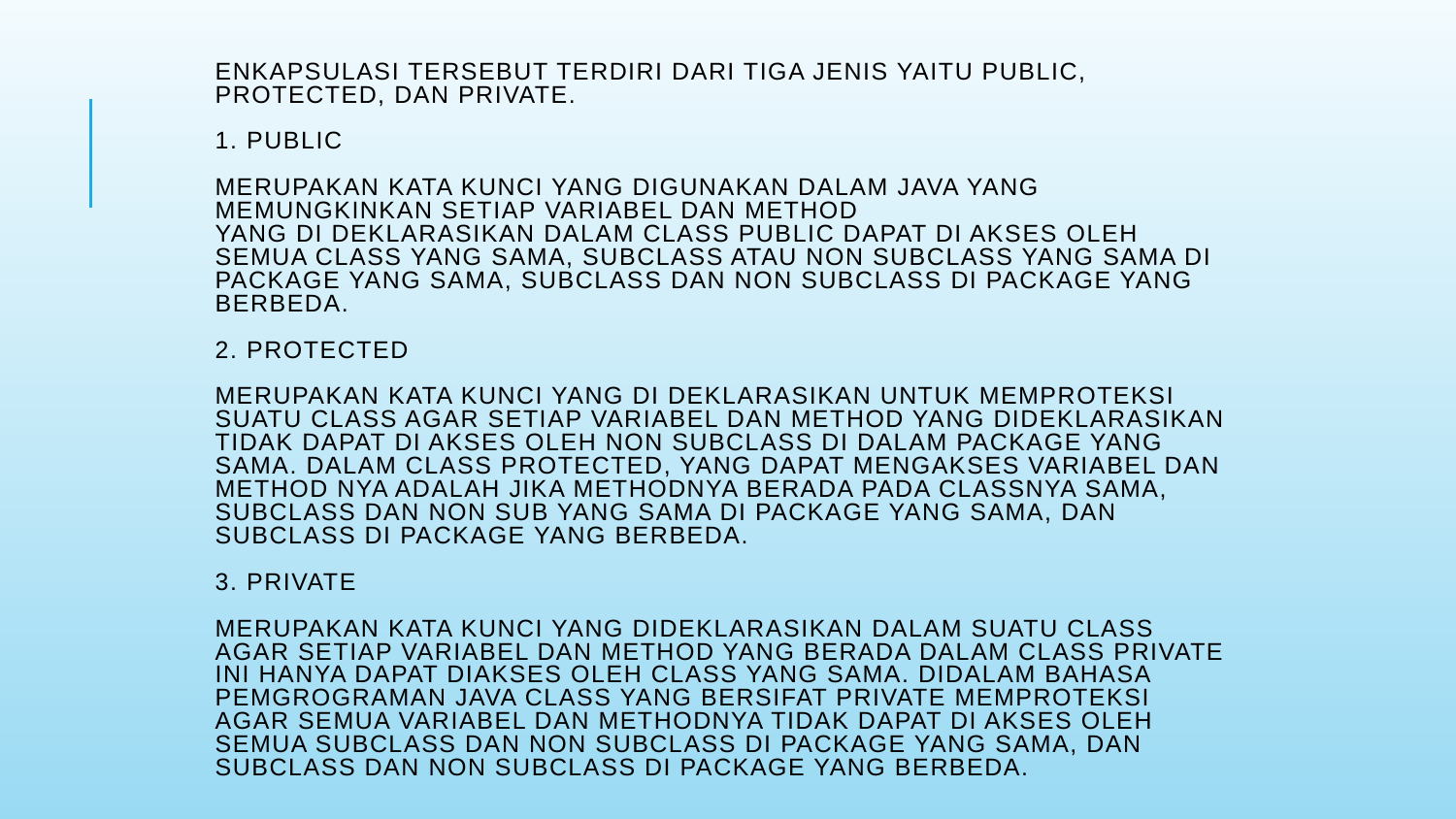

Enkapsulasi tersebut terdiri dari tiga jenis yaitu public, protected, dan private.
1. Public
Merupakan kata kunci yang digunakan dalam java yang memungkinkan setiap variabel dan method
yang di deklarasikan dalam class public dapat di akses oleh semua class yang sama, subclass atau non subclass yang sama di package yang sama, subclass dan non subclass di package yang berbeda.
2. Protected
Merupakan kata kunci yang di deklarasikan untuk memproteksi suatu class agar setiap variabel dan method yang dideklarasikan tidak dapat di akses oleh non subclass di dalam package yang sama. Dalam class protected, yang dapat mengakses variabel dan method nya adalah jika methodnya berada pada classnya sama, subclass dan non sub yang sama di package yang sama, dan subclass di package yang berbeda.
3. Private
Merupakan kata kunci yang dideklarasikan dalam suatu class agar setiap variabel dan method yang berada dalam class private ini hanya dapat diakses oleh class yang sama. Didalam bahasa pemgrograman java class yang bersifat private memproteksi agar semua variabel dan methodnya tidak dapat di akses oleh semua subclass dan non subclass di package yang sama, dan subclass dan non subclass di package yang berbeda.